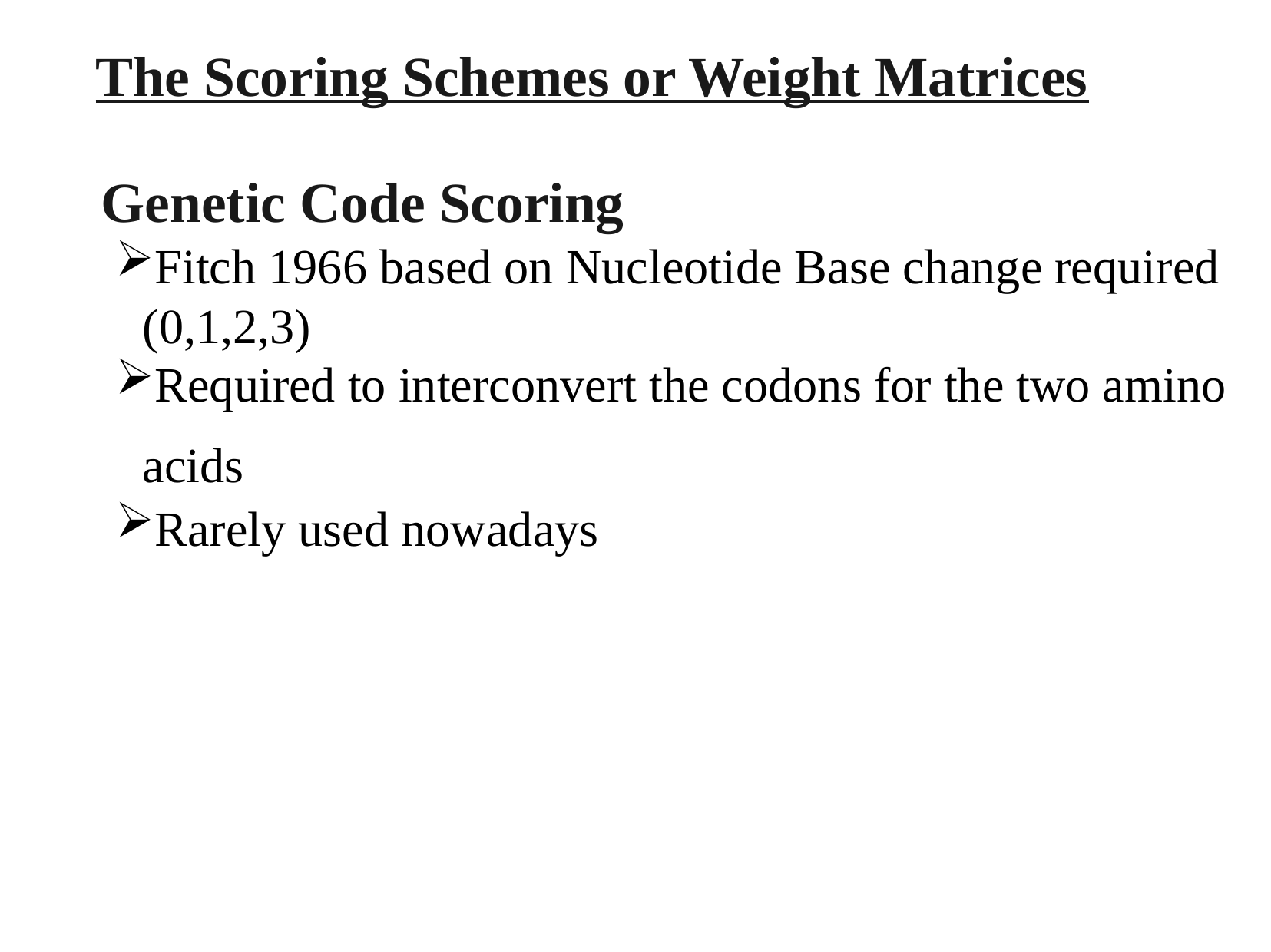

# The Scoring Schemes or Weight Matrices
 Genetic Code Scoring
Fitch 1966 based on Nucleotide Base change required (0,1,2,3)
Required to interconvert the codons for the two amino acids
Rarely used nowadays